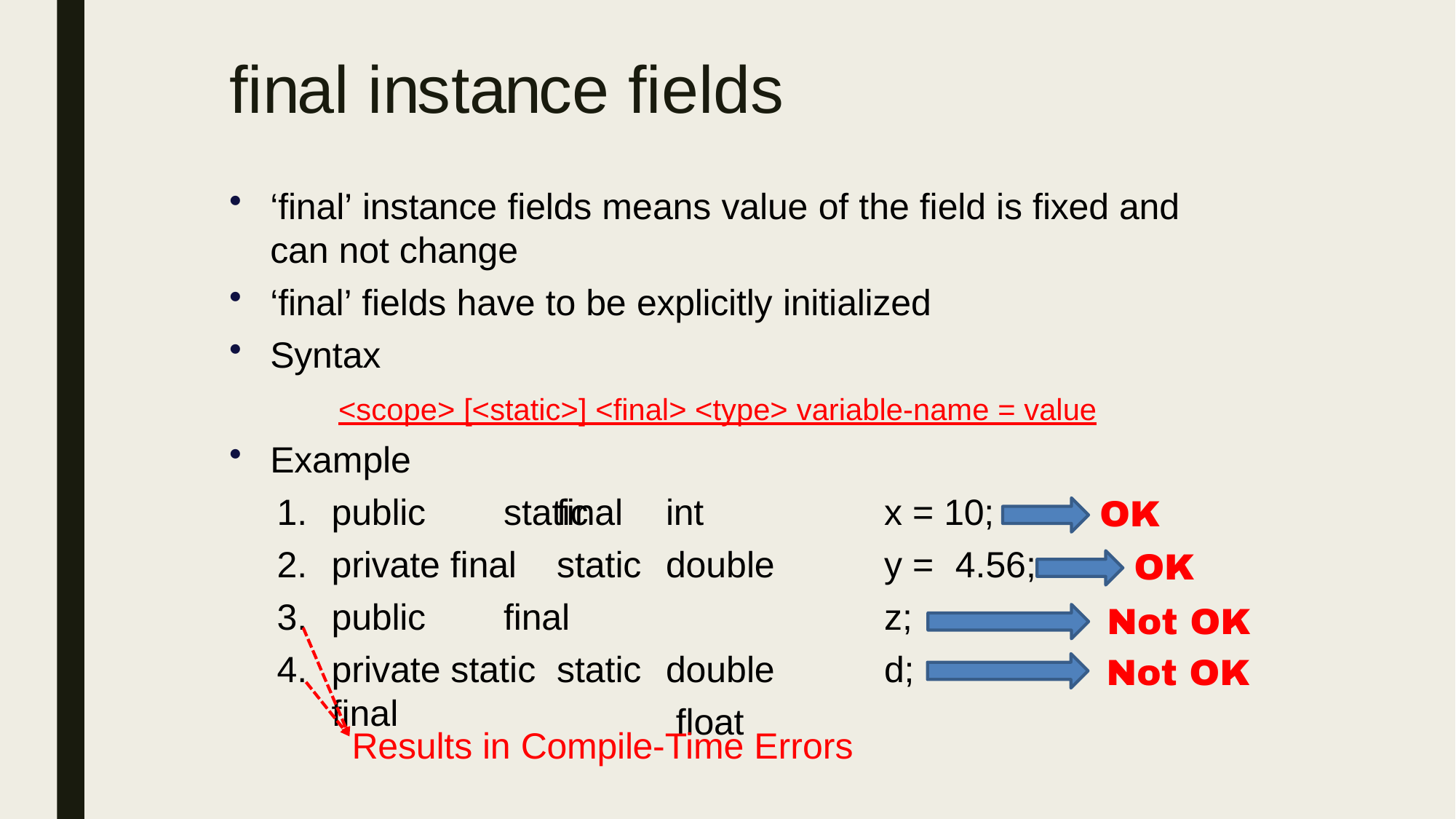

# final instance fields
‘final’ instance fields means value of the field is fixed and
can not change
‘final’ fields have to be explicitly initialized
Syntax
<scope> [<static>] <final> <type> variable-name = value
Example
public	static
private final
public	final
private static	final
final  static  static
int  double  double  float
x = 10;
y =	4.56;
z;
d;
OK
OK
Not OK
Not OK

Results in Compile-Time Errors